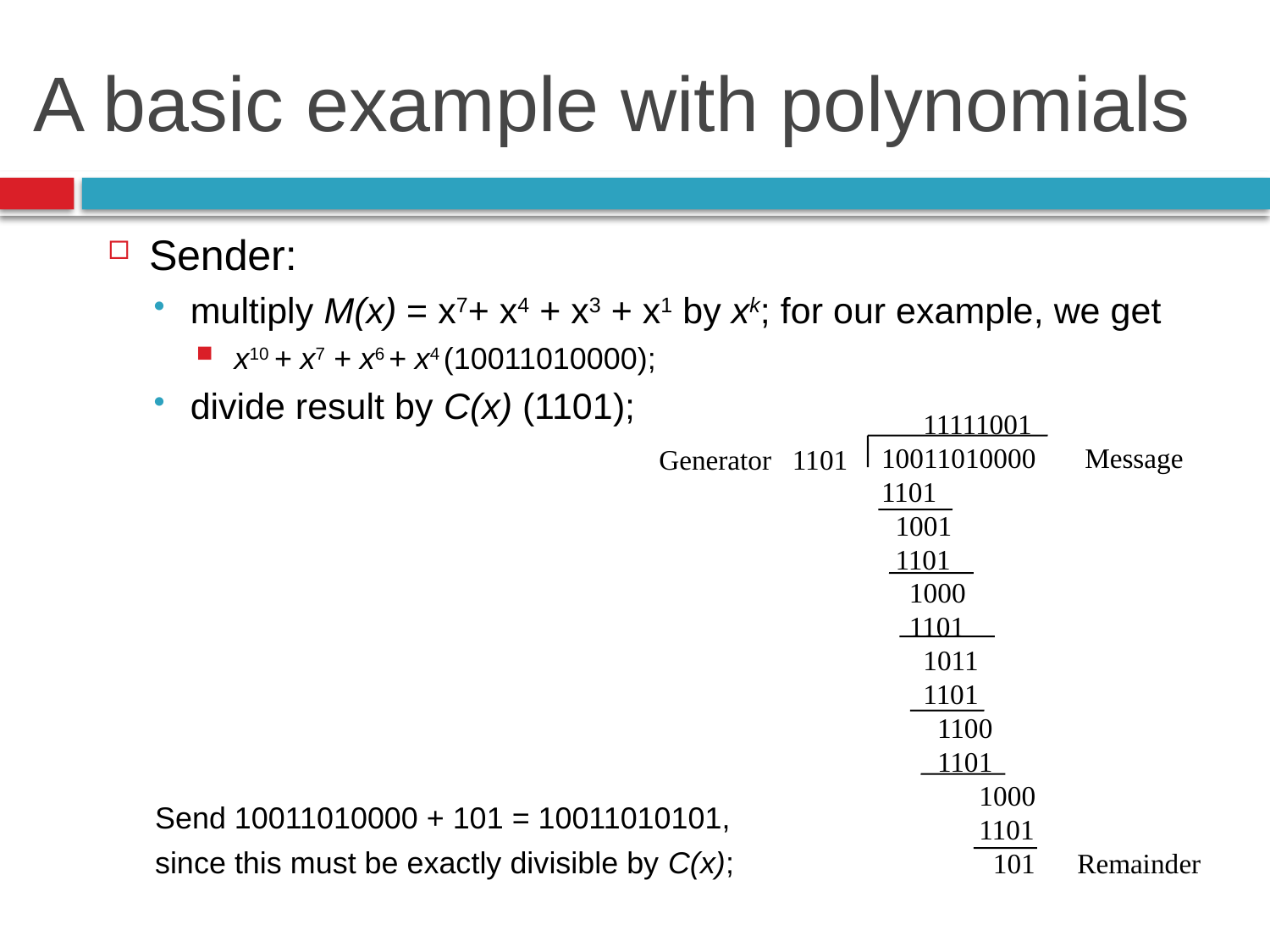

# A basic example with polynomials
Sender:
multiply M(x) = x7+ x4 + x3 + x1 by xk; for our example, we get
 x10 + x7 + x6 + x4 (10011010000);
divide result by C(x) (1101);

Send 10011010000 + 101 = 10011010101,
since this must be exactly divisible by C(x);
      11111001
10011010000       Message
1101
  1001
  1101
    1000
    1101
      1011
      1101
        1100
        1101
              1000
              1101
                101      Remainder

Generator   1101